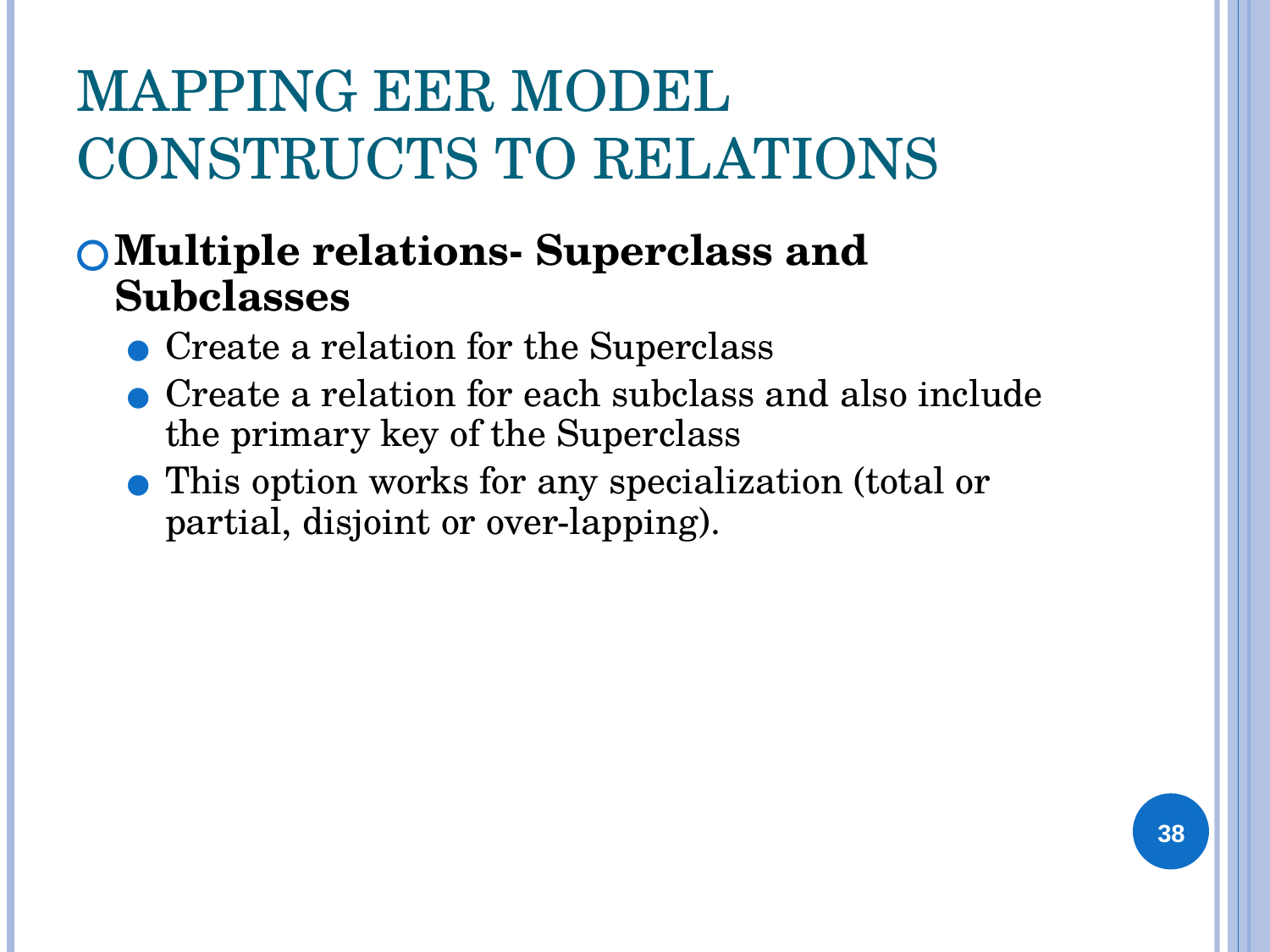

# Mapping EER Model Constructs to Relations
Multiple relations- Superclass and Subclasses
Create a relation for the Superclass
Create a relation for each subclass and also include the primary key of the Superclass
This option works for any specialization (total or partial, disjoint or over-lapping).

38